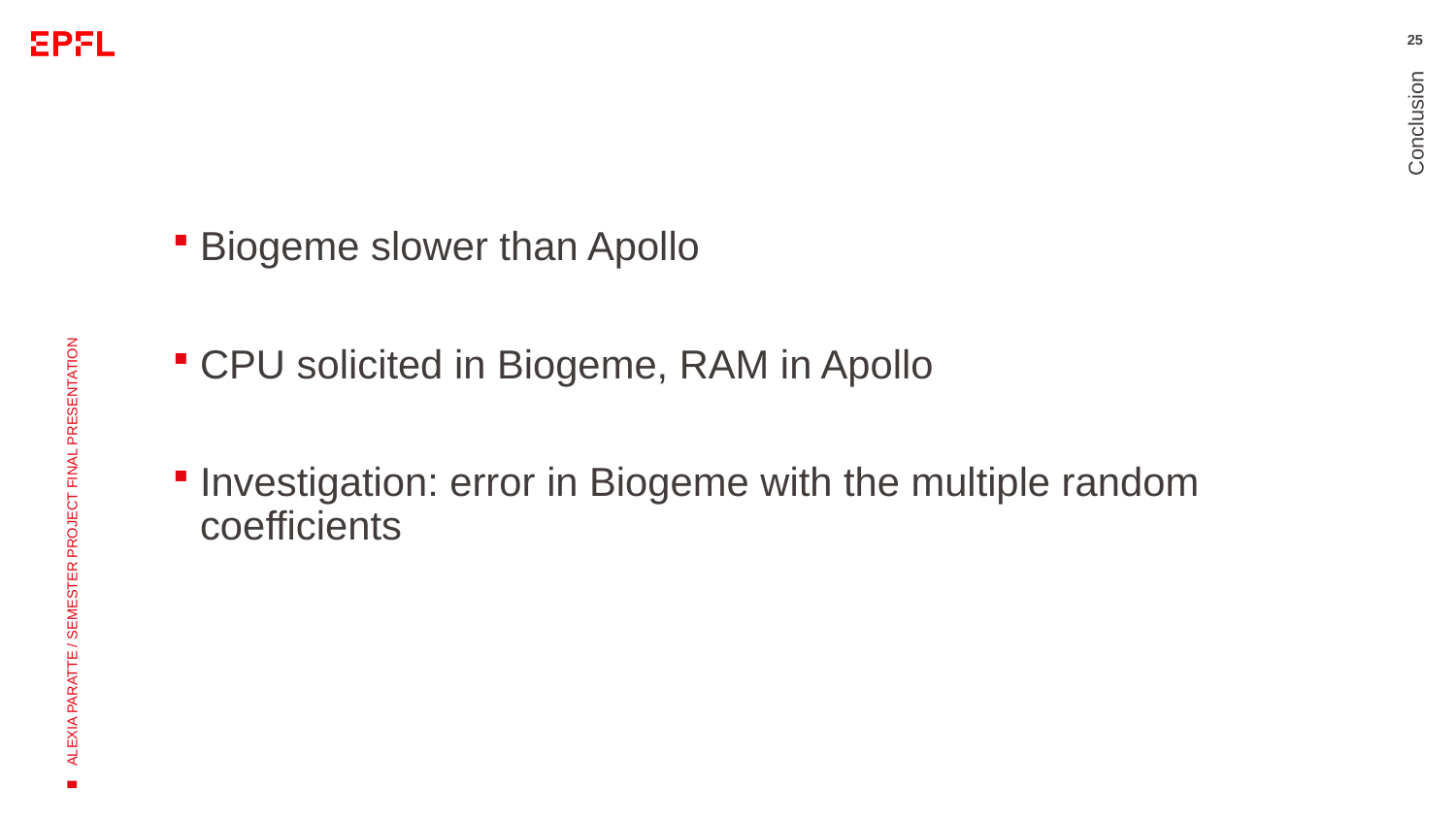

25
Conclusion
Biogeme slower than Apollo

CPU solicited in Biogeme, RAM in Apollo

Investigation: error in Biogeme with the multiple random coefficients

ALEXIA PARATTE / SEMESTER PROJECT FINAL PRESENTATION